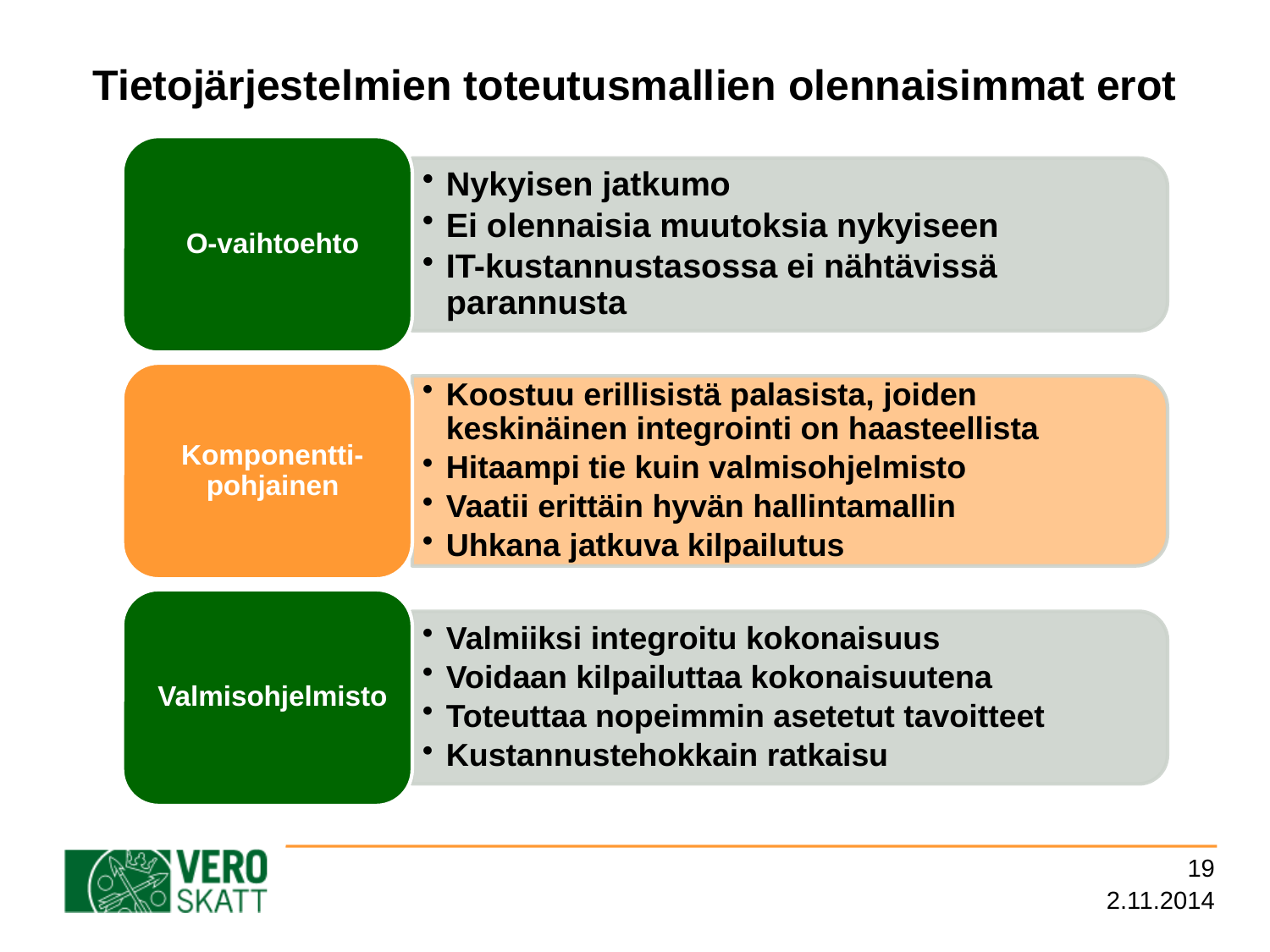

# Tietojärjestelmien toteutusmallien olennaisimmat erot
Nykyisen jatkumo
Ei olennaisia muutoksia nykyiseen
IT-kustannustasossa ei nähtävissä parannusta
O-vaihtoehto
Koostuu erillisistä palasista, joiden keskinäinen integrointi on haasteellista
Hitaampi tie kuin valmisohjelmisto
Vaatii erittäin hyvän hallintamallin
Uhkana jatkuva kilpailutus
Komponentti-pohjainen
Valmiiksi integroitu kokonaisuus
Voidaan kilpailuttaa kokonaisuutena
Toteuttaa nopeimmin asetetut tavoitteet
Kustannustehokkain ratkaisu
Valmisohjelmisto
19
2.11.2014